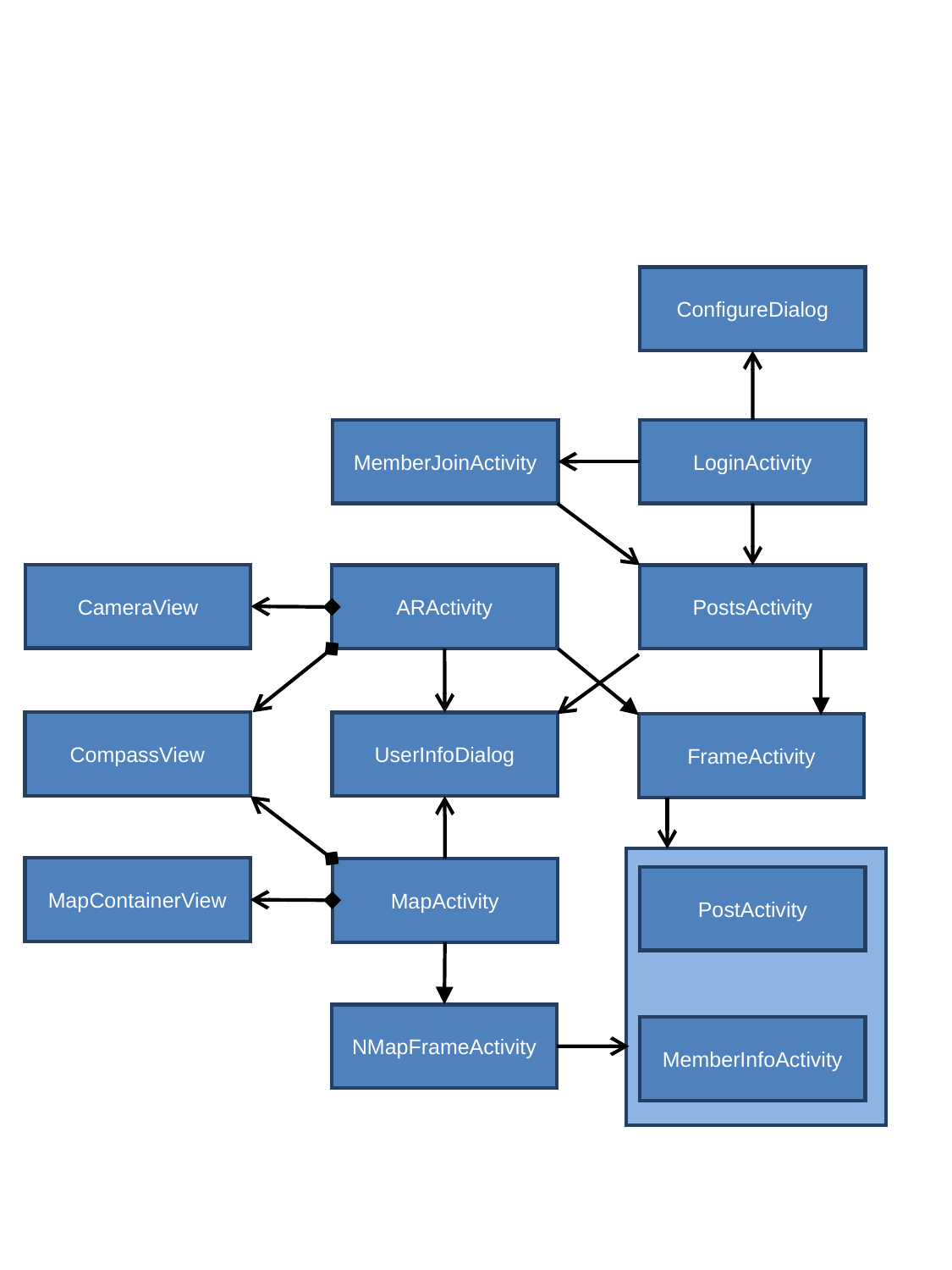

ConfigureDialog
MemberJoinActivity
LoginActivity
CameraView
ARActivity
PostsActivity
CompassView
UserInfoDialog
FrameActivity

MapContainerView
MapActivity
PostActivity
NMapFrameActivity
MemberInfoActivity